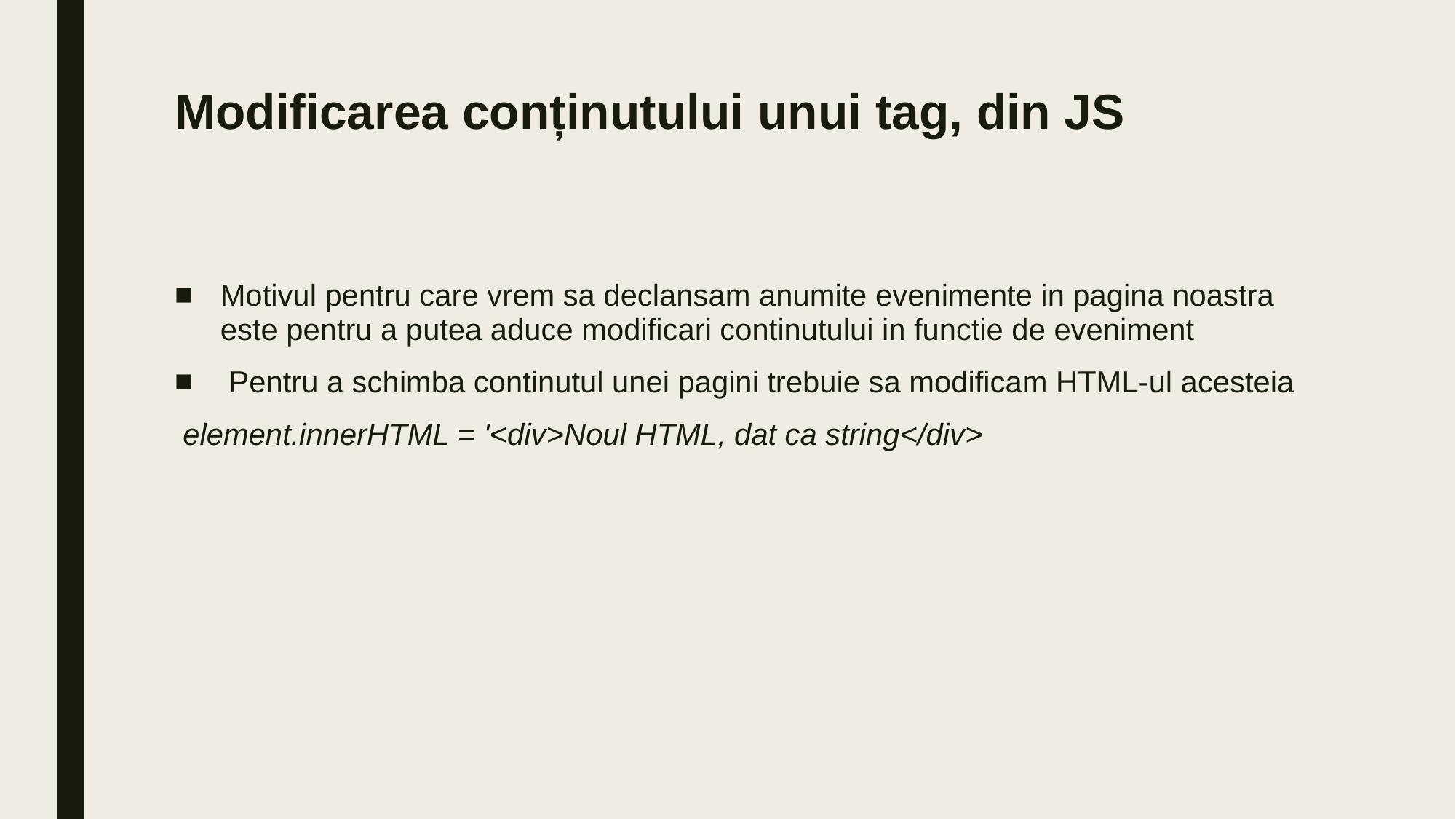

# Modificarea conținutului unui tag, din JS
Motivul pentru care vrem sa declansam anumite evenimente in pagina noastra este pentru a putea aduce modificari continutului in functie de eveniment
 Pentru a schimba continutul unei pagini trebuie sa modificam HTML-ul acesteia
 element.innerHTML = '<div>Noul HTML, dat ca string</div>